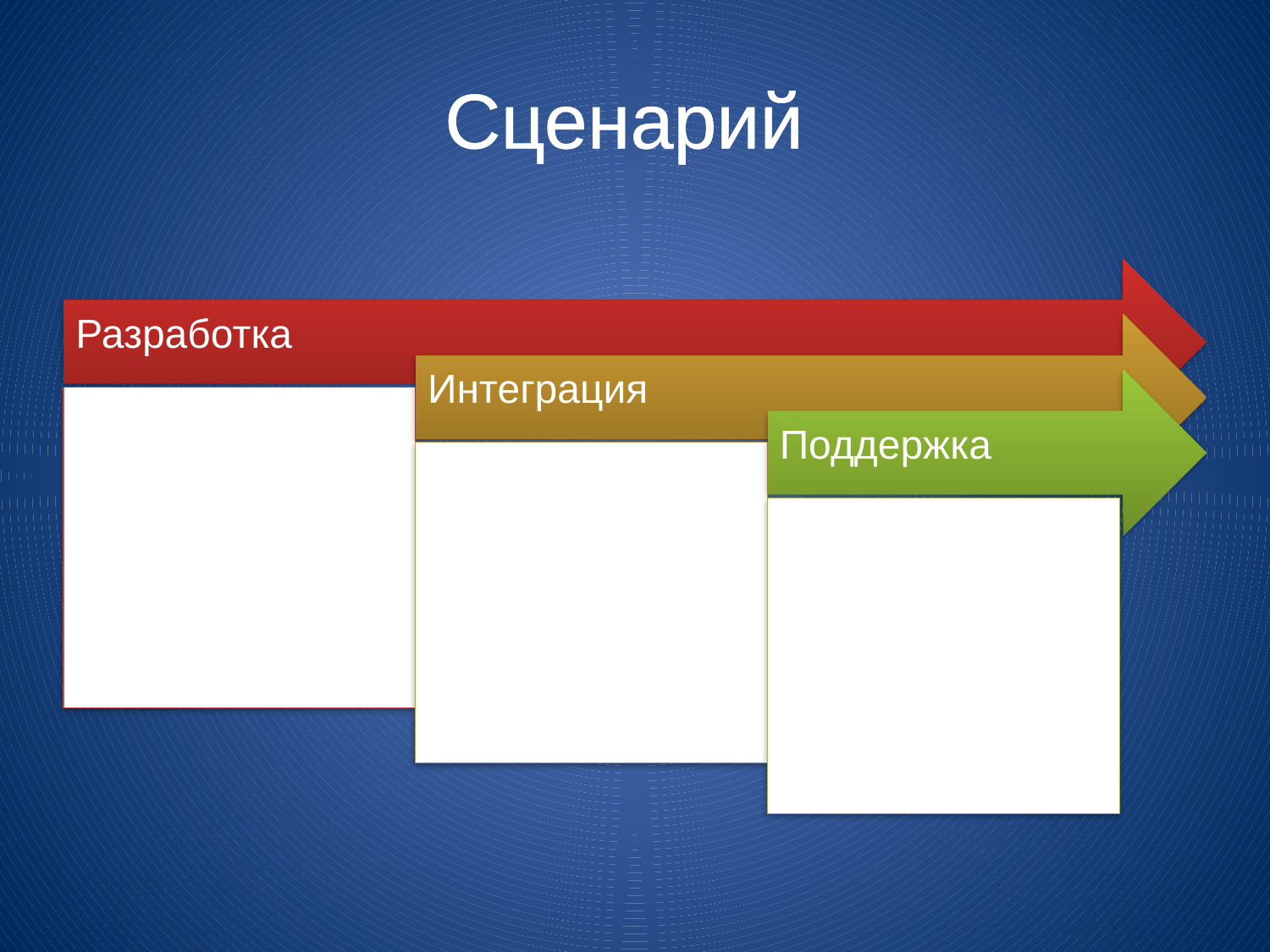

# Сценарий
Разработка
- GUI прототип
- Создание электронной формы декларации

Интеграция
Подключение внешних источников данных
Поддержка
Оцифровка вручную старых деклараций и занесение их в базу